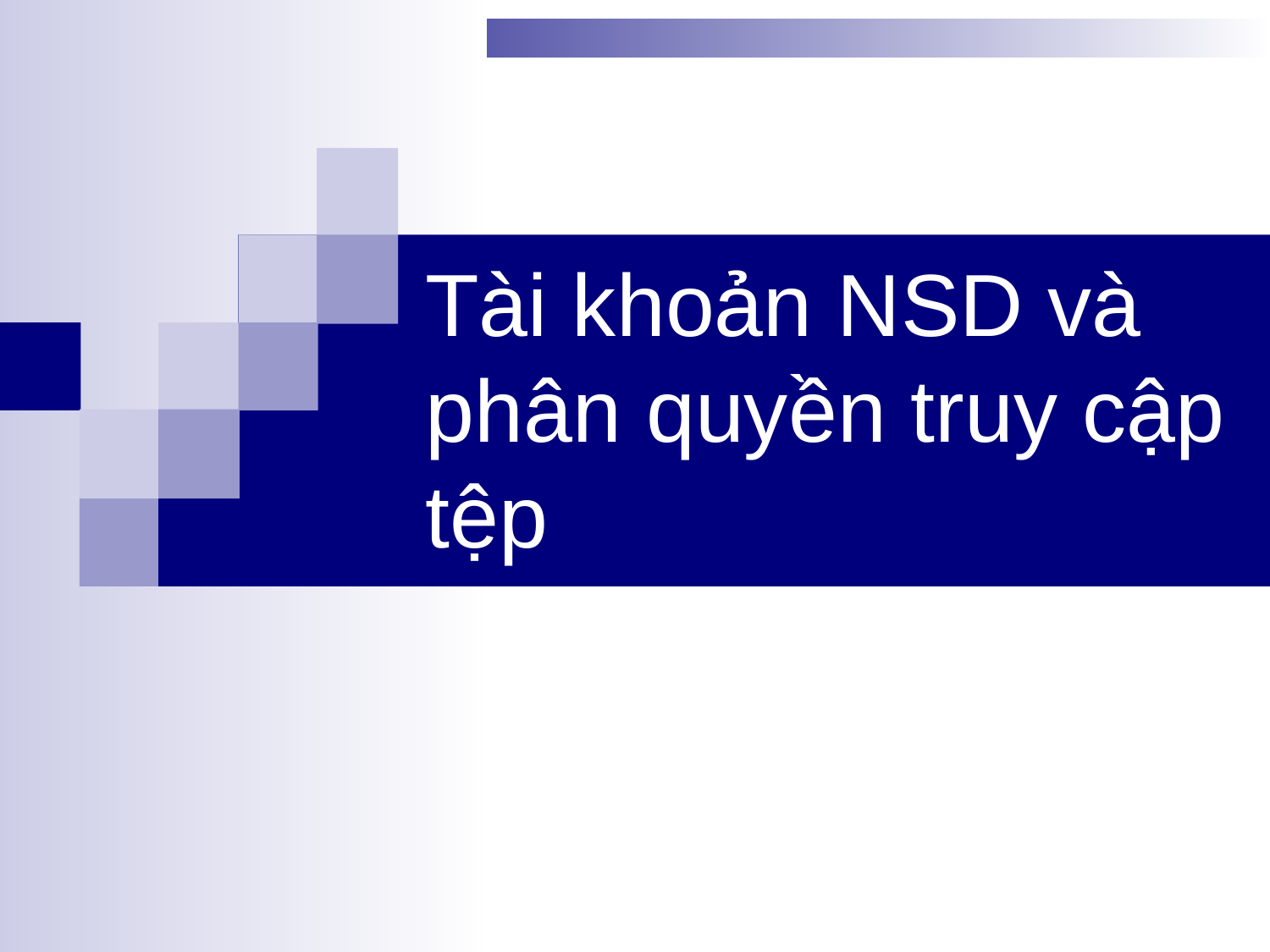

Tài khoản NSD và phân quyền truy cập tệp